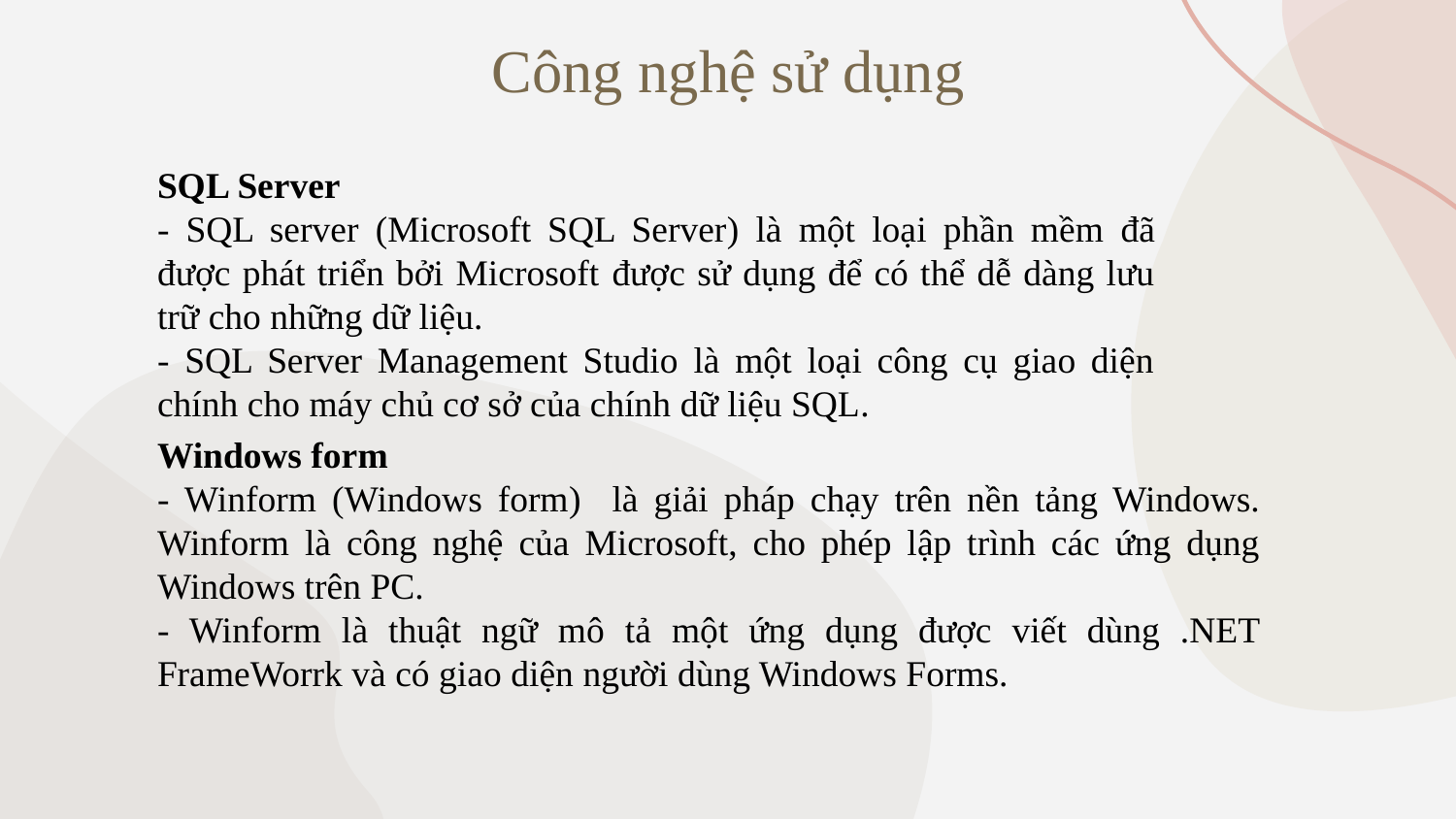

# Công nghệ sử dụng
SQL Server
- SQL server (Microsoft SQL Server) là một loại phần mềm đã được phát triển bởi Microsoft được sử dụng để có thể dễ dàng lưu trữ cho những dữ liệu.
- SQL Server Management Studio là một loại công cụ giao diện chính cho máy chủ cơ sở của chính dữ liệu SQL.

Windows form
- Winform (Windows form)  là giải pháp chạy trên nền tảng Windows. Winform là công nghệ của Microsoft, cho phép lập trình các ứng dụng Windows trên PC.
- Winform là thuật ngữ mô tả một ứng dụng được viết dùng .NET FrameWorrk và có giao diện người dùng Windows Forms.